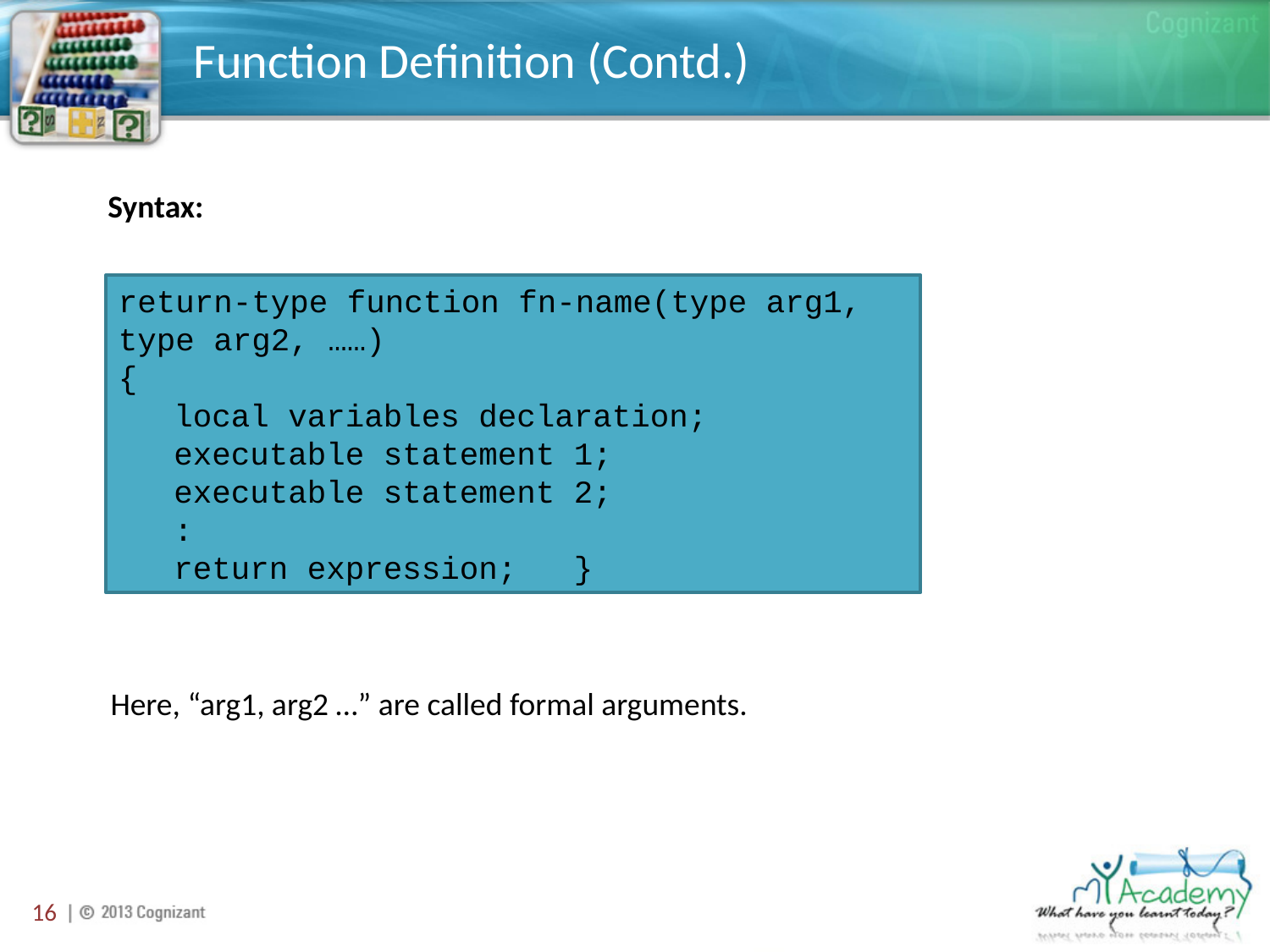

# Function Definition (Contd.)
Syntax:

return-type function fn-name(type arg1, type arg2, ……)
{
local variables declaration;
executable statement 1;
executable statement 2;
:
return expression;   }
Here, “arg1, arg2 …” are called formal arguments.

16